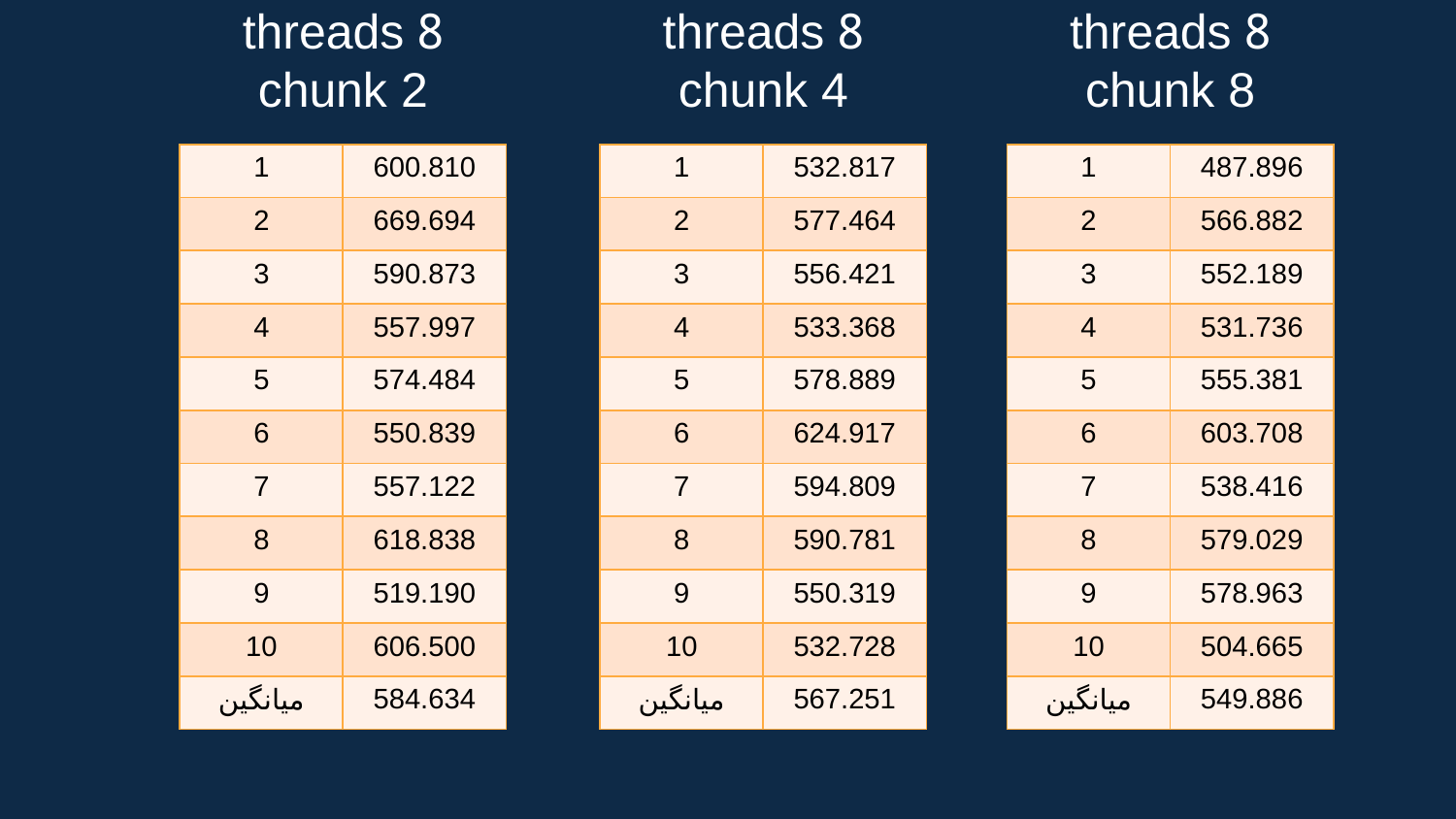

8 threads
chunk 2
8 threads
chunk 4
8 threads
chunk 8
| 1 | 600.810 |
| --- | --- |
| 2 | 669.694 |
| 3 | 590.873 |
| 4 | 557.997 |
| 5 | 574.484 |
| 6 | 550.839 |
| 7 | 557.122 |
| 8 | 618.838 |
| 9 | 519.190 |
| 10 | 606.500 |
| میانگین | 584.634 |
| 1 | 532.817 |
| --- | --- |
| 2 | 577.464 |
| 3 | 556.421 |
| 4 | 533.368 |
| 5 | 578.889 |
| 6 | 624.917 |
| 7 | 594.809 |
| 8 | 590.781 |
| 9 | 550.319 |
| 10 | 532.728 |
| میانگین | 567.251 |
| 1 | 487.896 |
| --- | --- |
| 2 | 566.882 |
| 3 | 552.189 |
| 4 | 531.736 |
| 5 | 555.381 |
| 6 | 603.708 |
| 7 | 538.416 |
| 8 | 579.029 |
| 9 | 578.963 |
| 10 | 504.665 |
| میانگین | 549.886 |